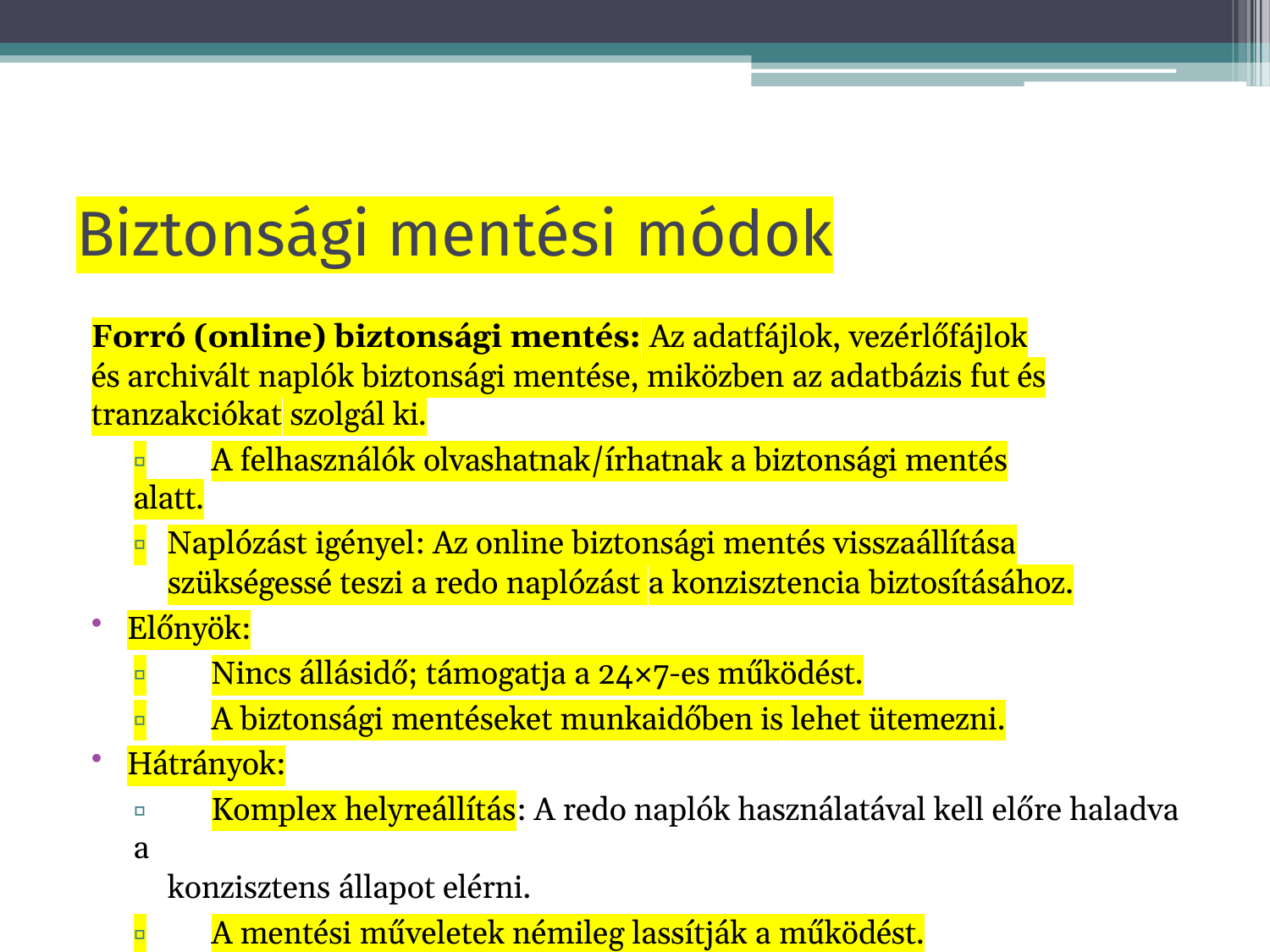

# Biztonsági mentési módok
Forró (online) biztonsági mentés: Az adatfájlok, vezérlőfájlok és archivált naplók biztonsági mentése, miközben az adatbázis fut és
tranzakciókat szolgál ki.
▫	A felhasználók olvashatnak/írhatnak a biztonsági mentés alatt.
▫	Naplózást igényel: Az online biztonsági mentés visszaállítása szükségessé teszi a redo naplózást a konzisztencia biztosításához.
Előnyök:
▫	Nincs állásidő; támogatja a 24×7-es működést.
▫	A biztonsági mentéseket munkaidőben is lehet ütemezni.
Hátrányok:
▫	Komplex helyreállítás: A redo naplók használatával kell előre haladva a
konzisztens állapot elérni.
▫	A mentési műveletek némileg lassítják a működést.